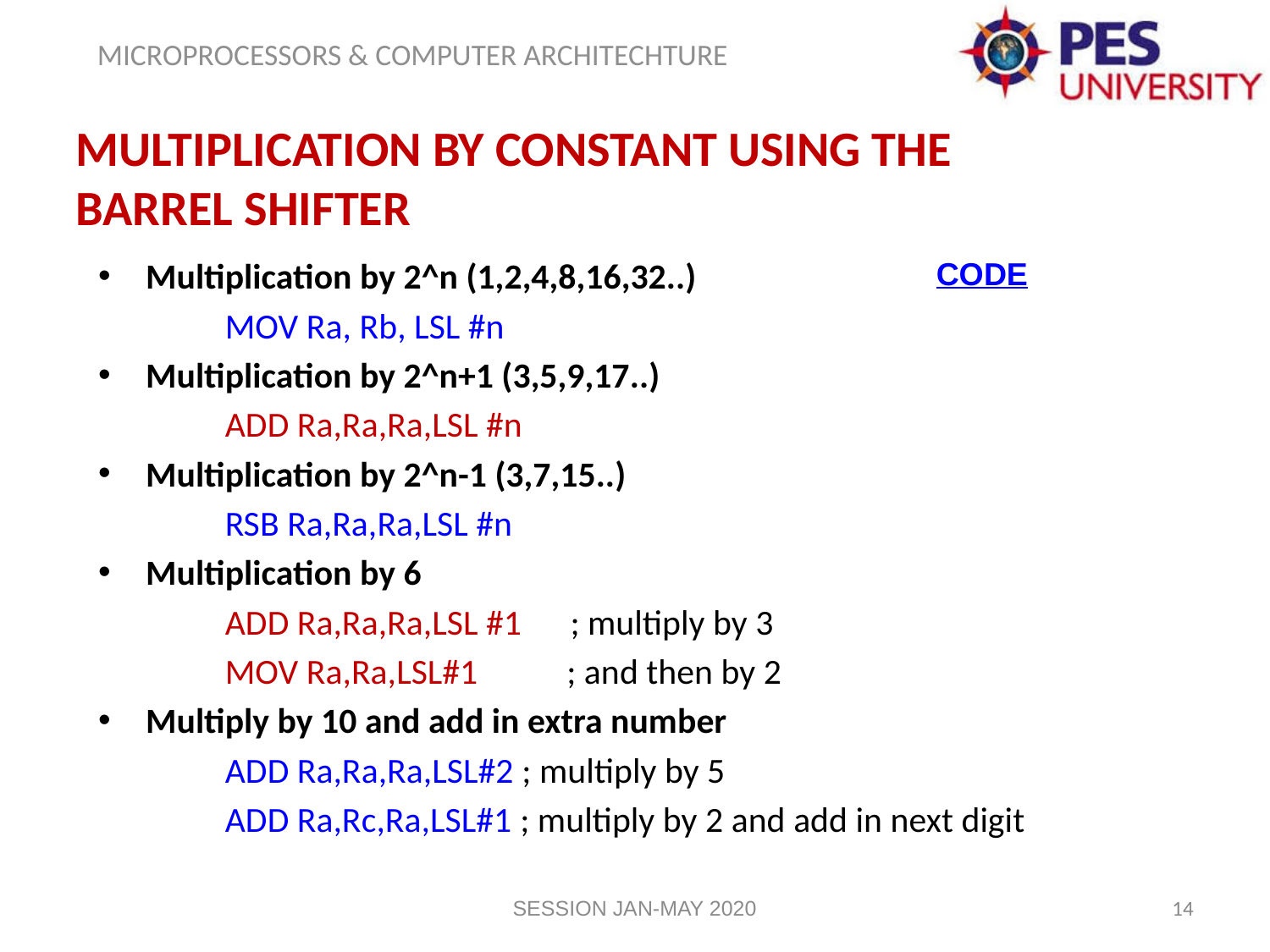

Multiplication by constant using the barrel shifter
CODE
Multiplication by 2^n (1,2,4,8,16,32..)
	MOV Ra, Rb, LSL #n
Multiplication by 2^n+1 (3,5,9,17..)
	ADD Ra,Ra,Ra,LSL #n
Multiplication by 2^n-1 (3,7,15..)
	RSB Ra,Ra,Ra,LSL #n
Multiplication by 6
	ADD Ra,Ra,Ra,LSL #1      ; multiply by 3
	MOV Ra,Ra,LSL#1           ; and then by 2
Multiply by 10 and add in extra number
	ADD Ra,Ra,Ra,LSL#2 ; multiply by 5
	ADD Ra,Rc,Ra,LSL#1 ; multiply by 2 and add in next digit
SESSION JAN-MAY 2020
14